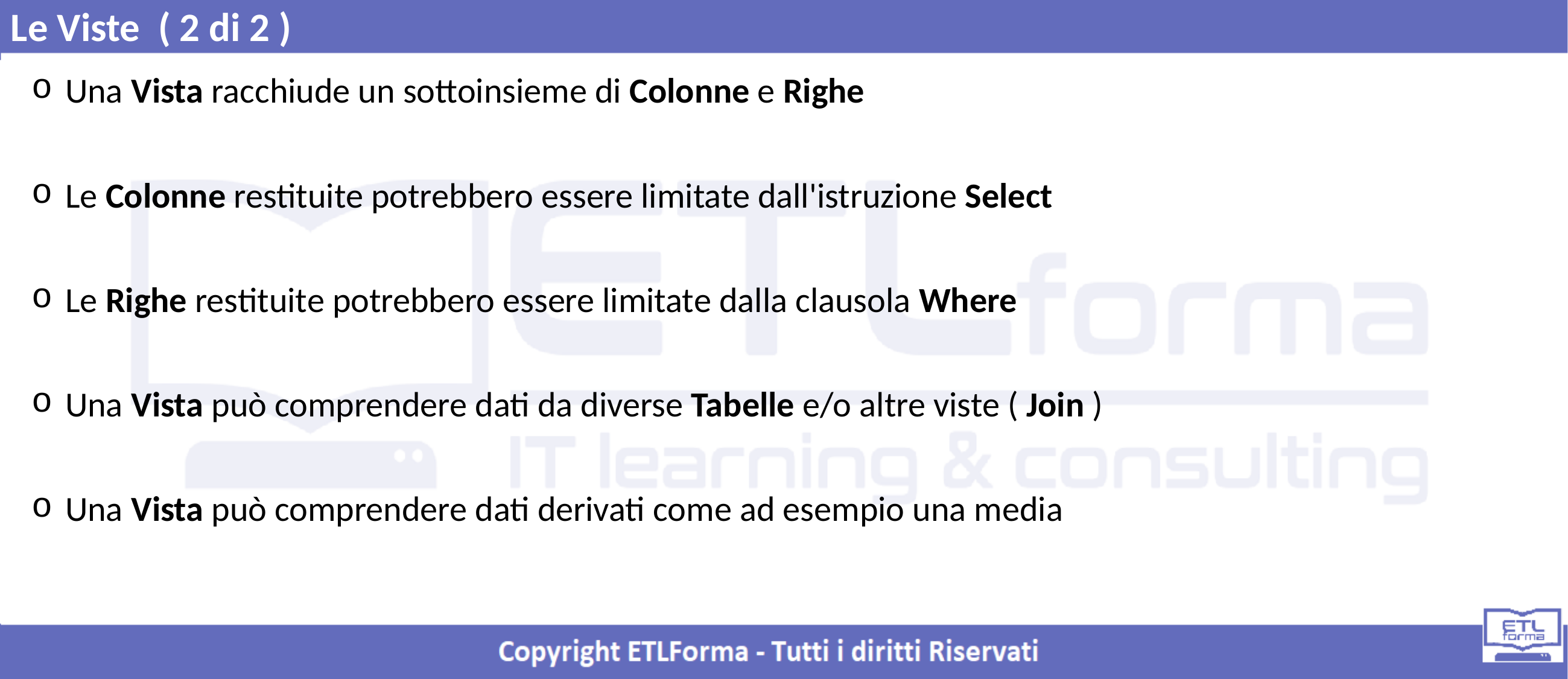

Le Viste  ( 2 di 2 )
Una Vista racchiude un sottoinsieme di Colonne e Righe

Le Colonne restituite potrebbero essere limitate dall'istruzione Select

Le Righe restituite potrebbero essere limitate dalla clausola Where

Una Vista può comprendere dati da diverse Tabelle e/o altre viste ( Join )

Una Vista può comprendere dati derivati come ad esempio una media